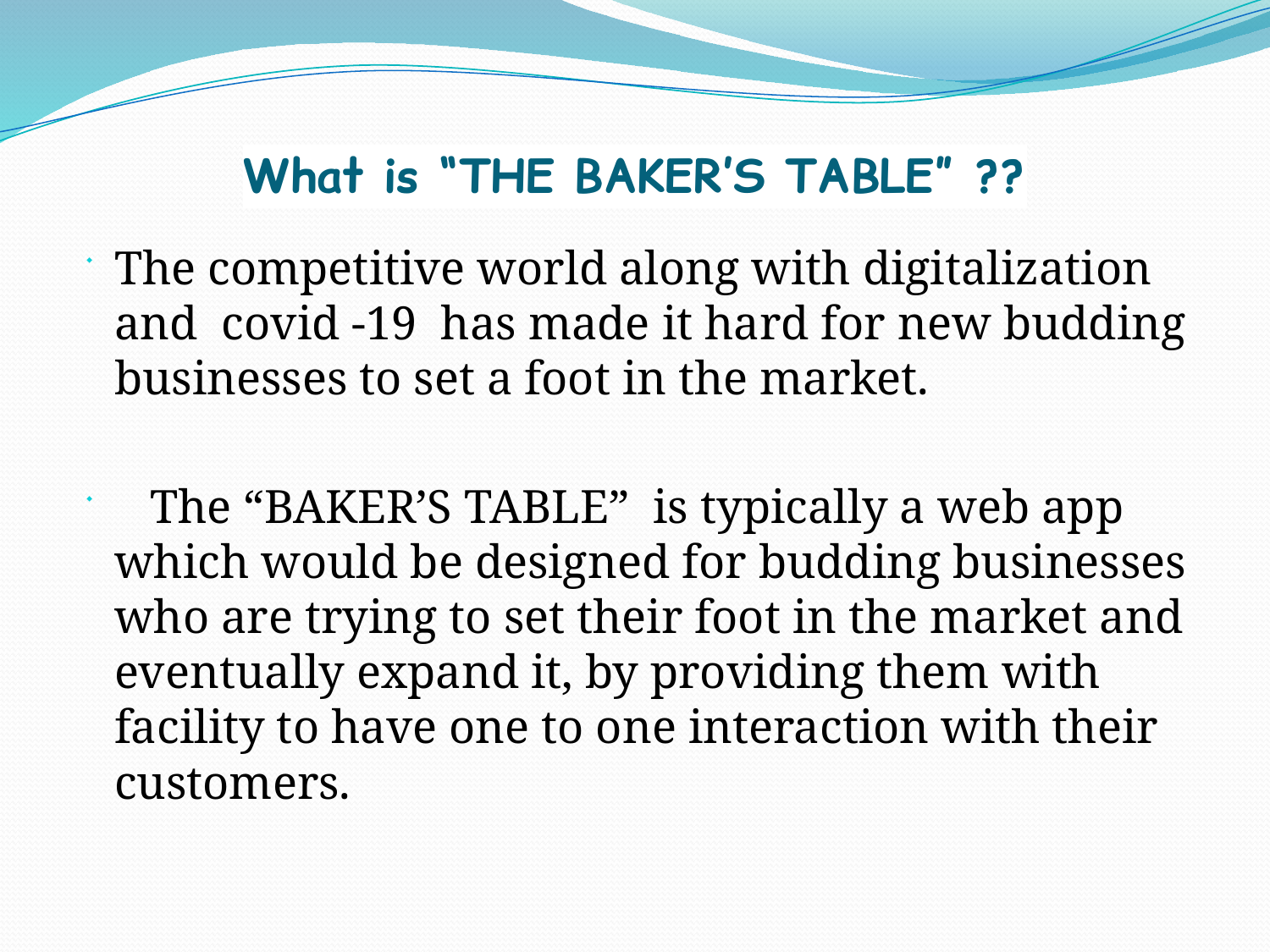

What is “THE BAKER’S TABLE” ??

The competitive world along with digitalization and  covid -19  has made it hard for new budding businesses to set a foot in the market.

   The “BAKER’S TABLE”  is typically a web app which would be designed for budding businesses who are trying to set their foot in the market and eventually expand it, by providing them with facility to have one to one interaction with their customers.